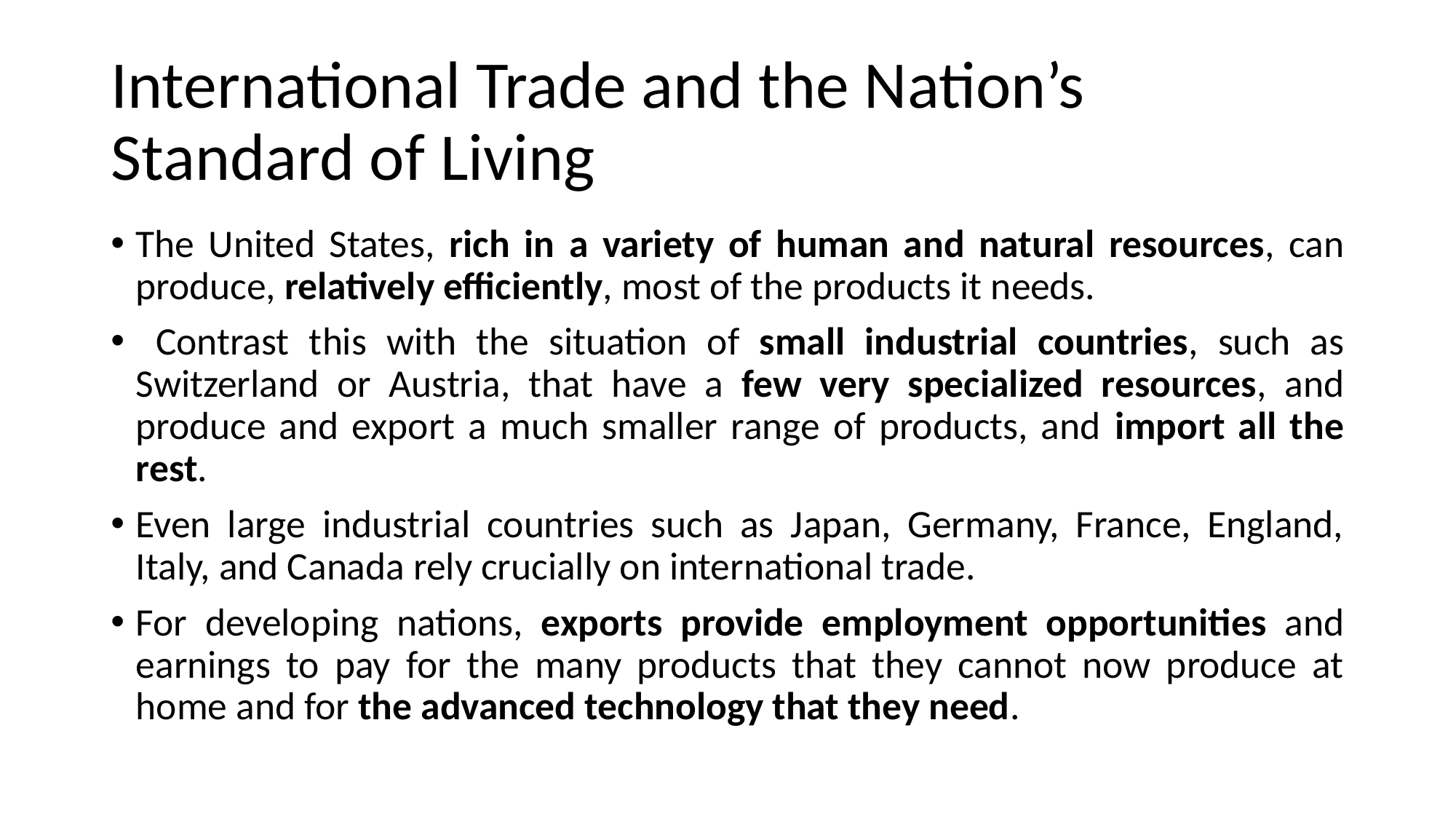

# International Trade and the Nation’s Standard of Living
The United States, rich in a variety of human and natural resources, can produce, relatively efficiently, most of the products it needs.
 Contrast this with the situation of small industrial countries, such as Switzerland or Austria, that have a few very specialized resources, and produce and export a much smaller range of products, and import all the rest.
Even large industrial countries such as Japan, Germany, France, England, Italy, and Canada rely crucially on international trade.
For developing nations, exports provide employment opportunities and earnings to pay for the many products that they cannot now produce at home and for the advanced technology that they need.